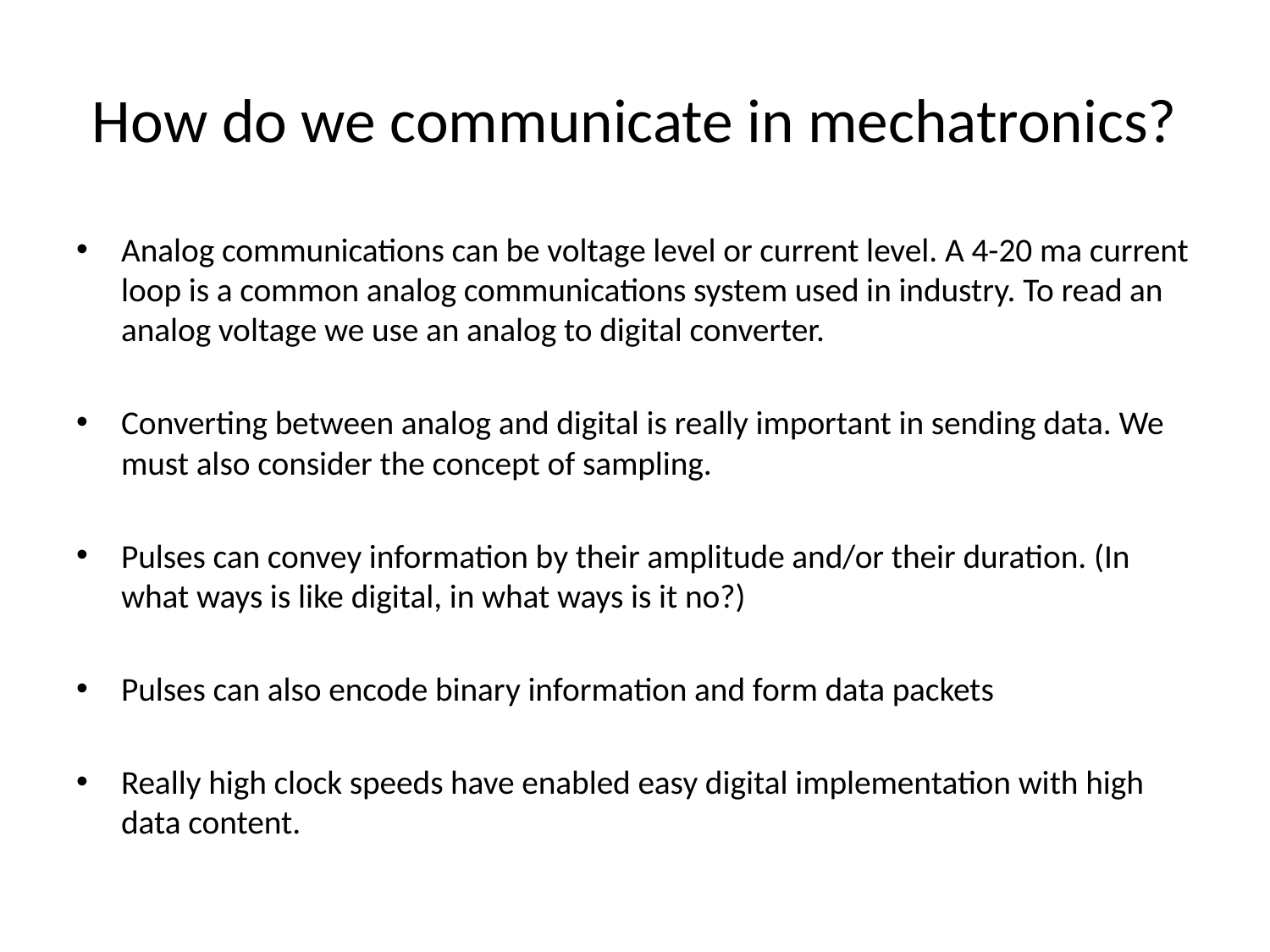

# How do we communicate in mechatronics?
Analog communications can be voltage level or current level. A 4-20 ma current loop is a common analog communications system used in industry. To read an analog voltage we use an analog to digital converter.

Converting between analog and digital is really important in sending data. We must also consider the concept of sampling.

Pulses can convey information by their amplitude and/or their duration. (In what ways is like digital, in what ways is it no?)

Pulses can also encode binary information and form data packets

Really high clock speeds have enabled easy digital implementation with high data content.